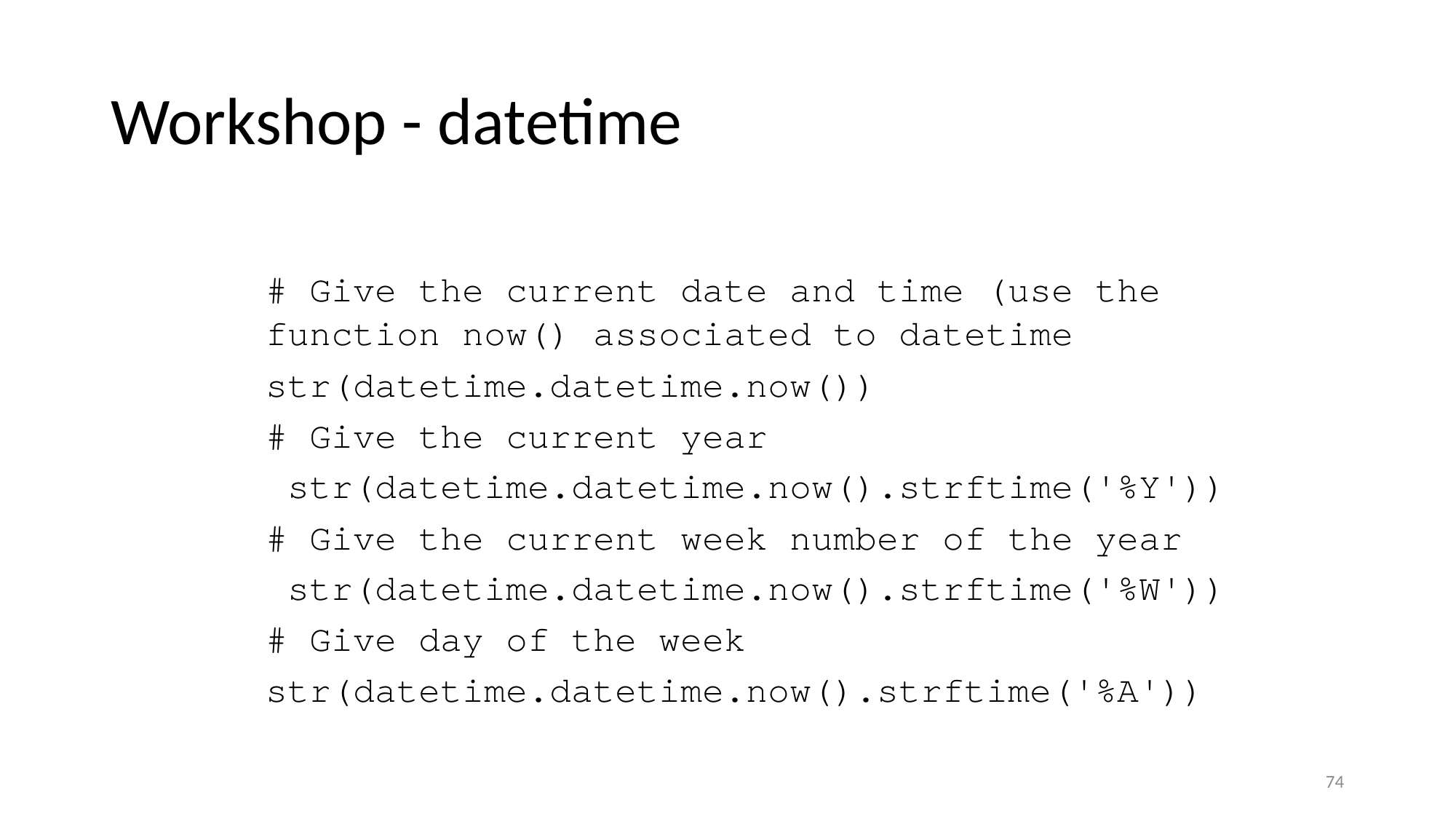

# Workshop - datetime

# Give the current date and time (use the function now() associated to datetime
str(datetime.datetime.now())
# Give the current year
 str(datetime.datetime.now().strftime('%Y'))
# Give the current week number of the year
 str(datetime.datetime.now().strftime('%W'))
# Give day of the week
str(datetime.datetime.now().strftime('%A'))

74